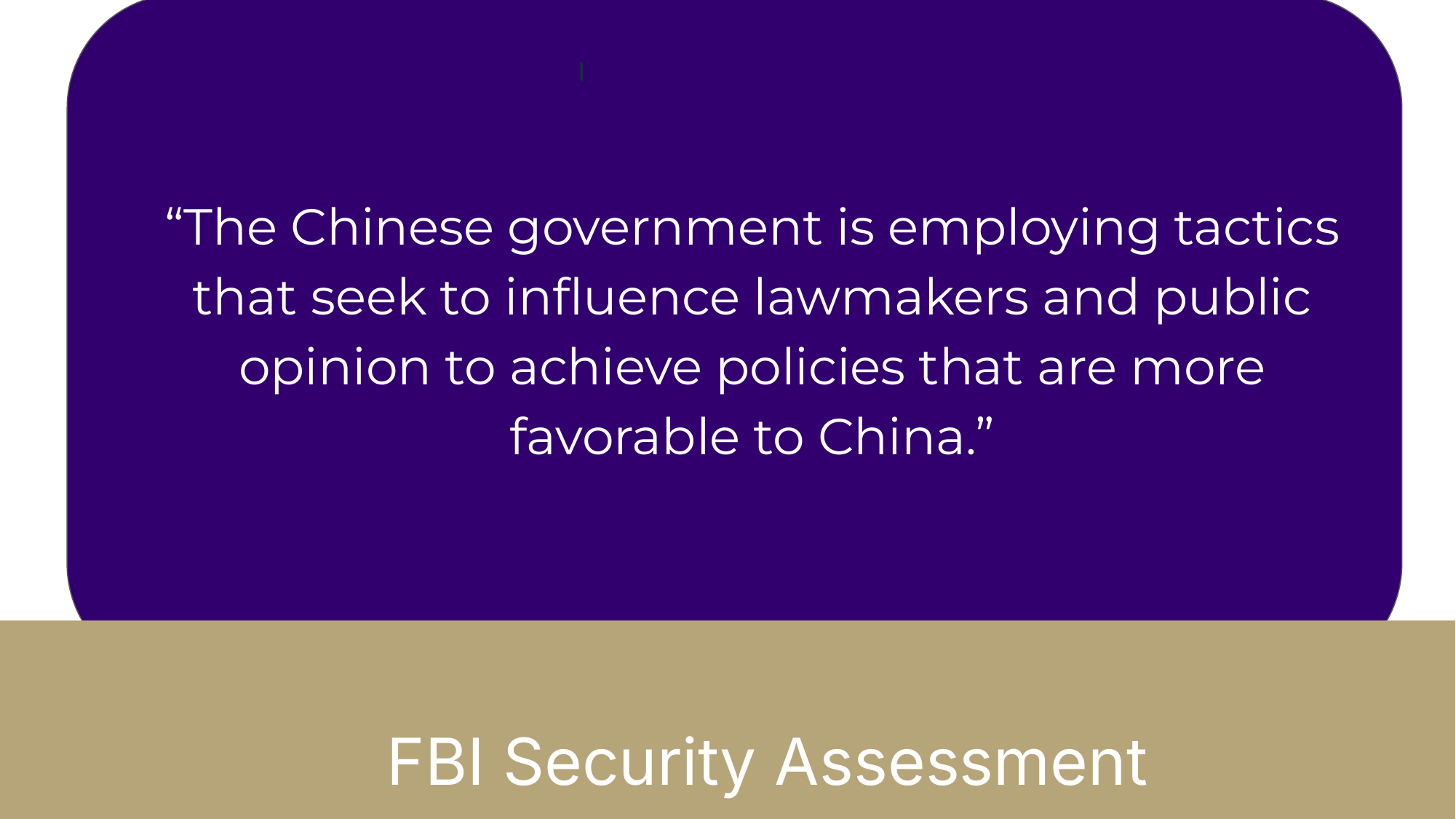

“The Chinese government is employing tactics that seek to influence lawmakers and public opinion to achieve policies that are more favorable to China.”

FBI Security Assessment